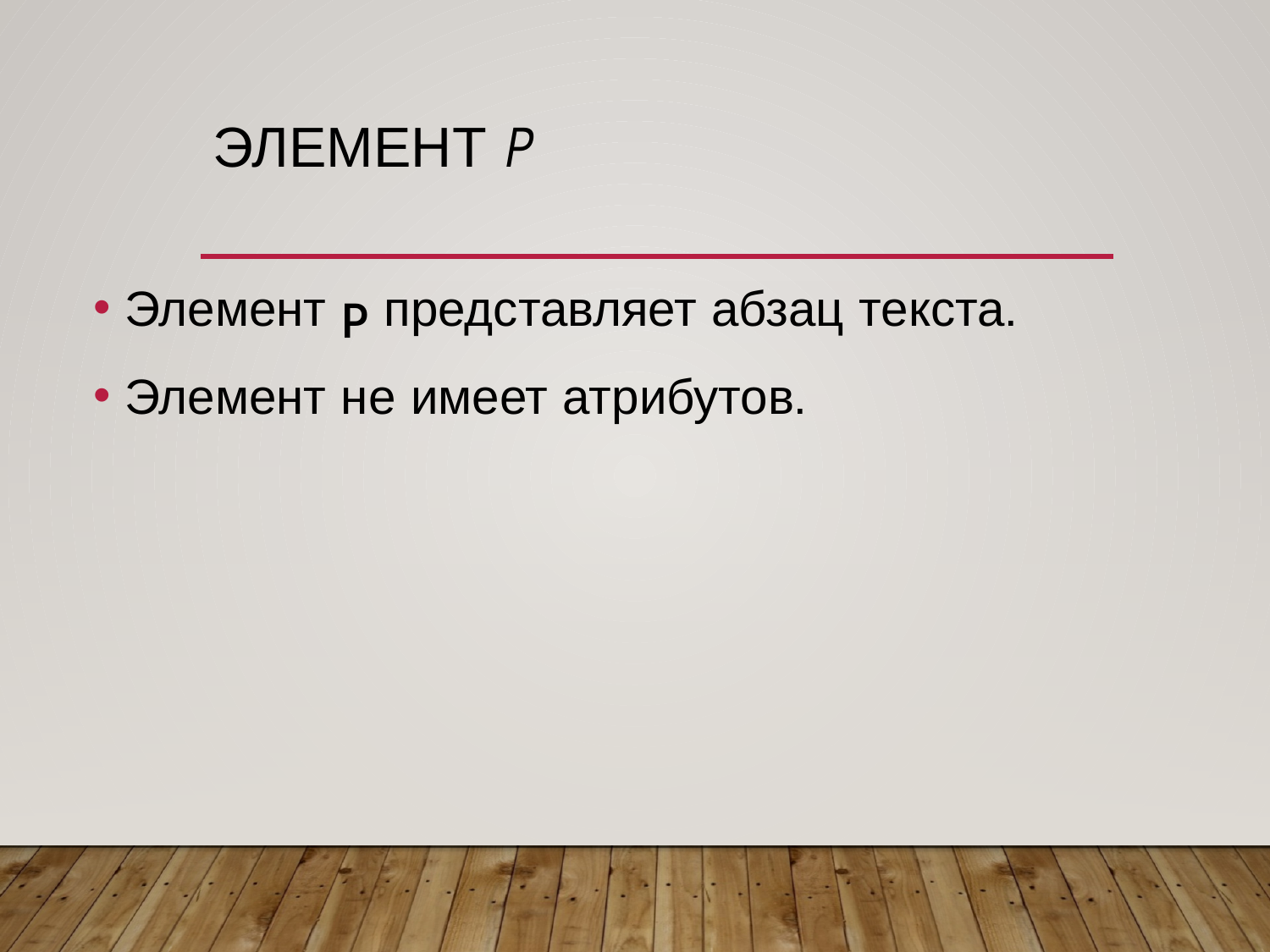

# Элемент p
Элемент p представляет абзац текста.
Элемент не имеет атрибутов.